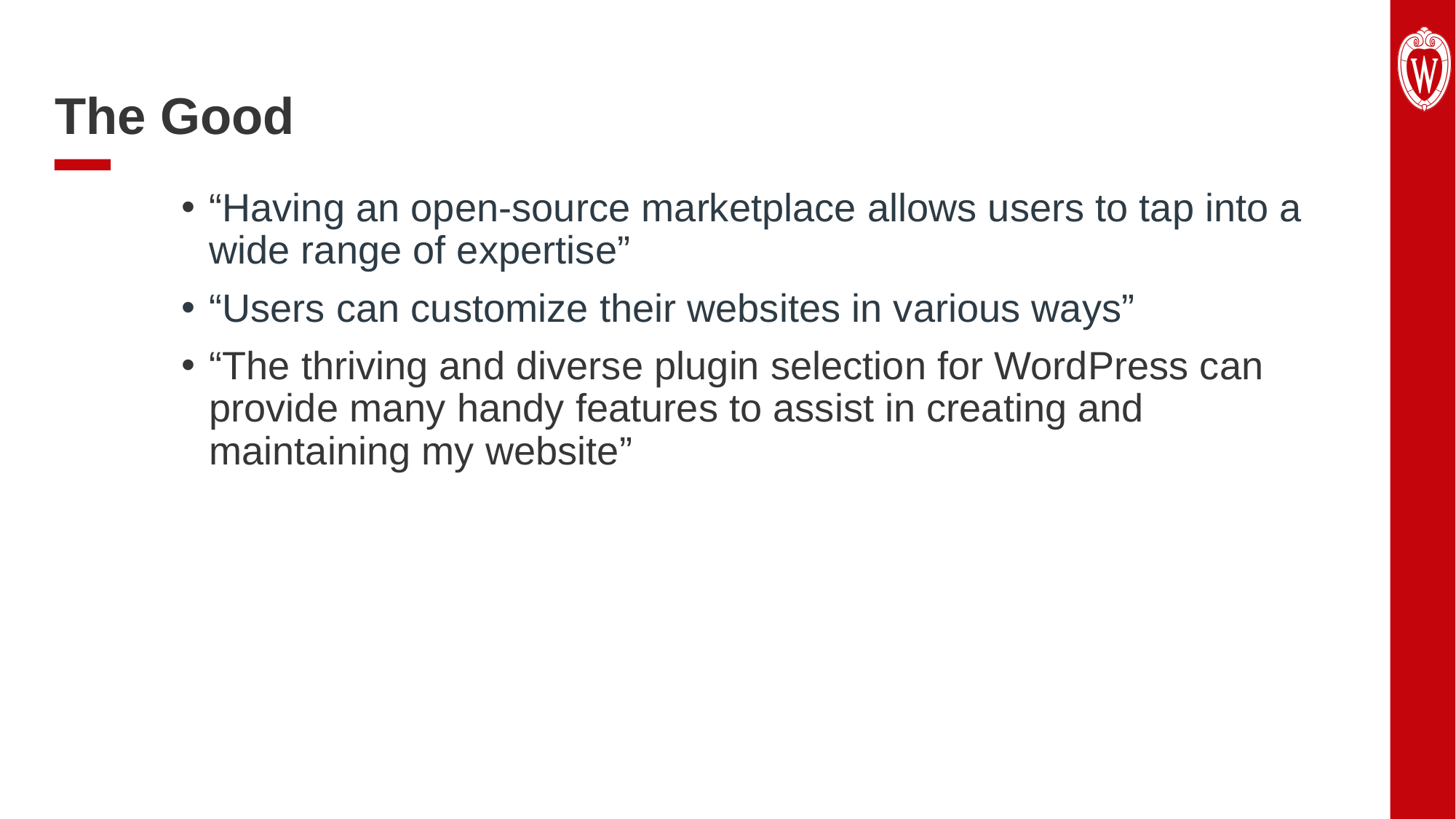

# The Good
“Having an open-source marketplace allows users to tap into a wide range of expertise”
“Users can customize their websites in various ways”
“The thriving and diverse plugin selection for WordPress can provide many handy features to assist in creating and maintaining my website”